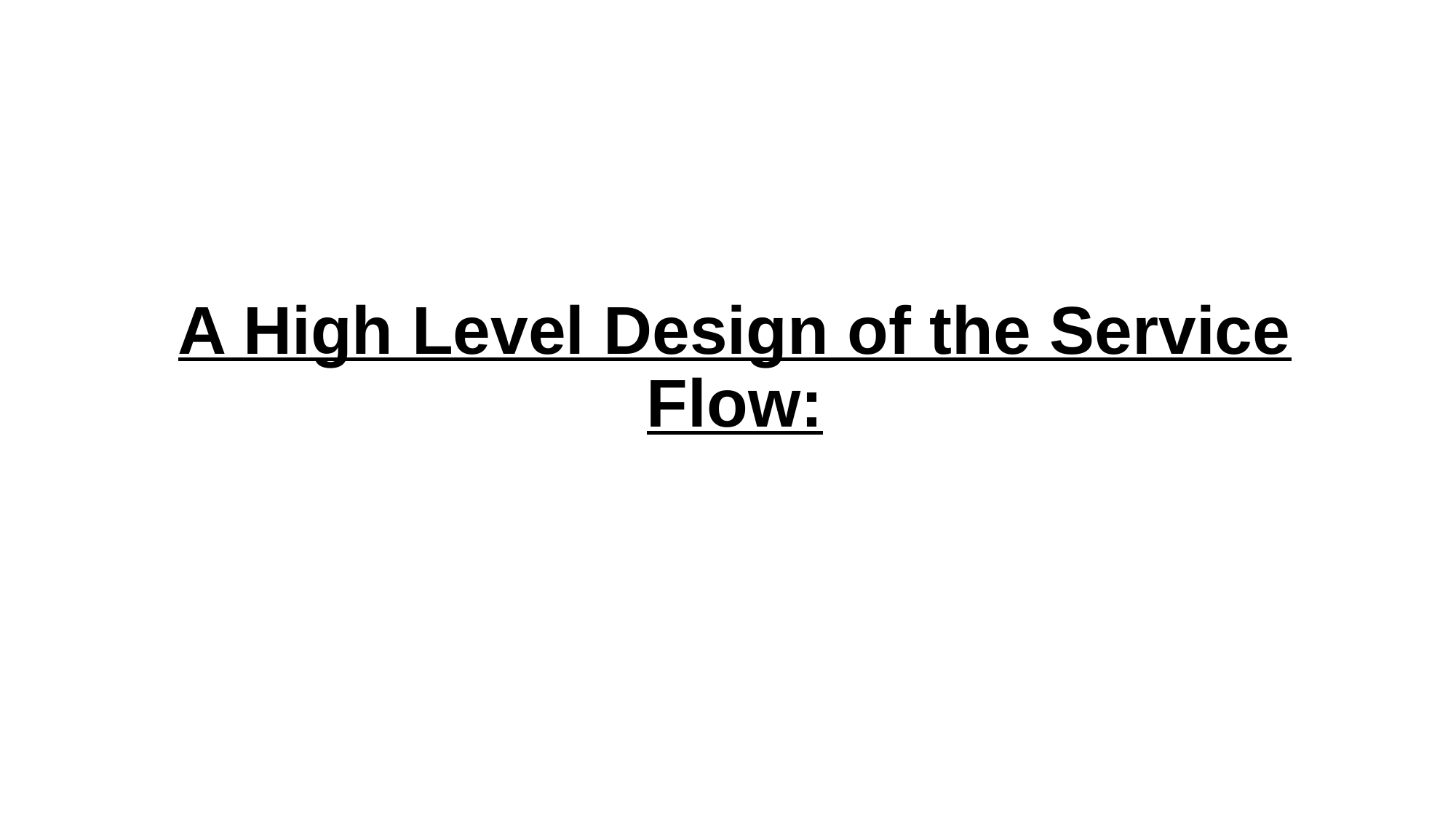

# A High Level Design of the Service Flow: